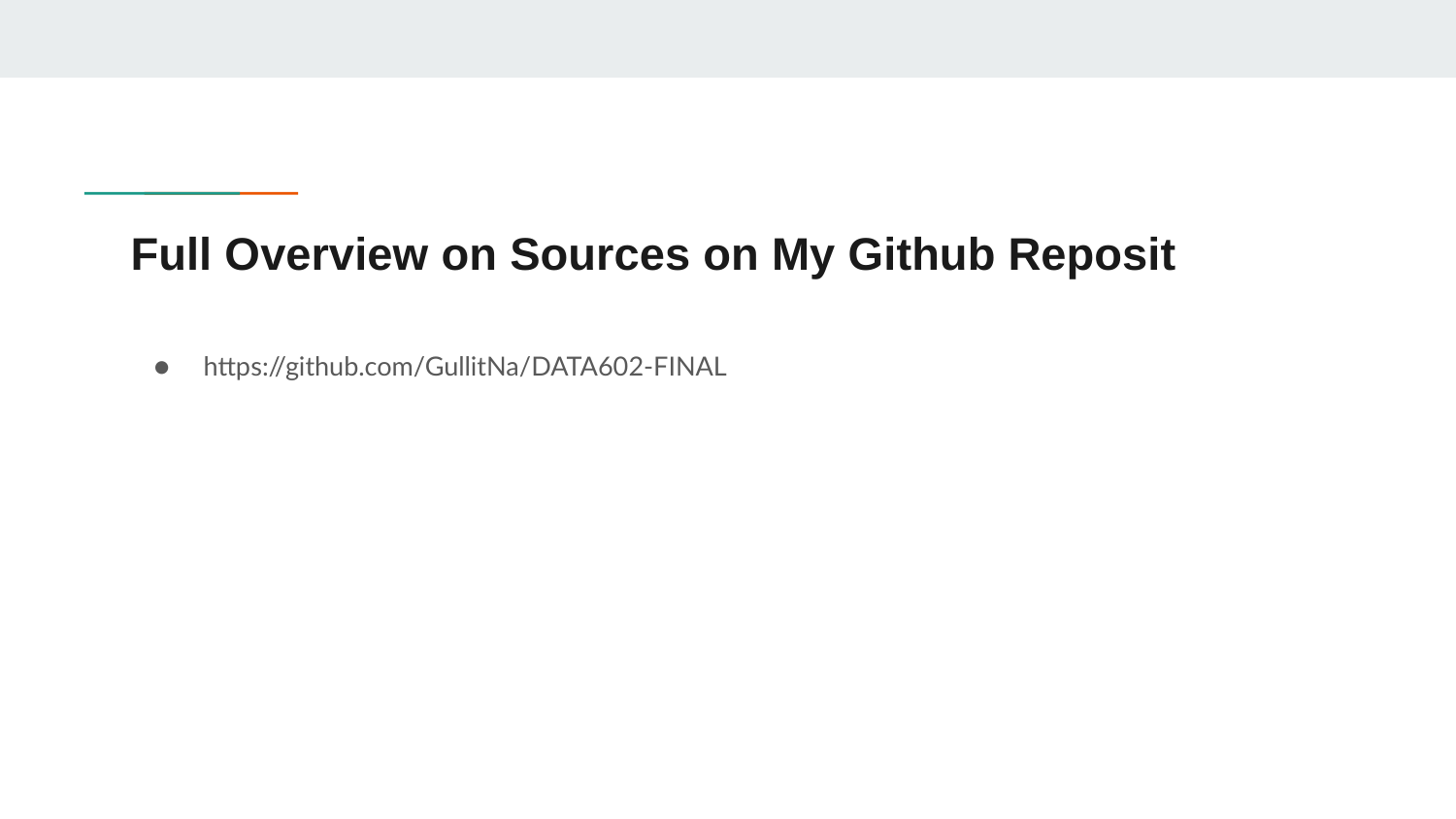

# Full Overview on Sources on My Github Reposit
https://github.com/GullitNa/DATA602-FINAL